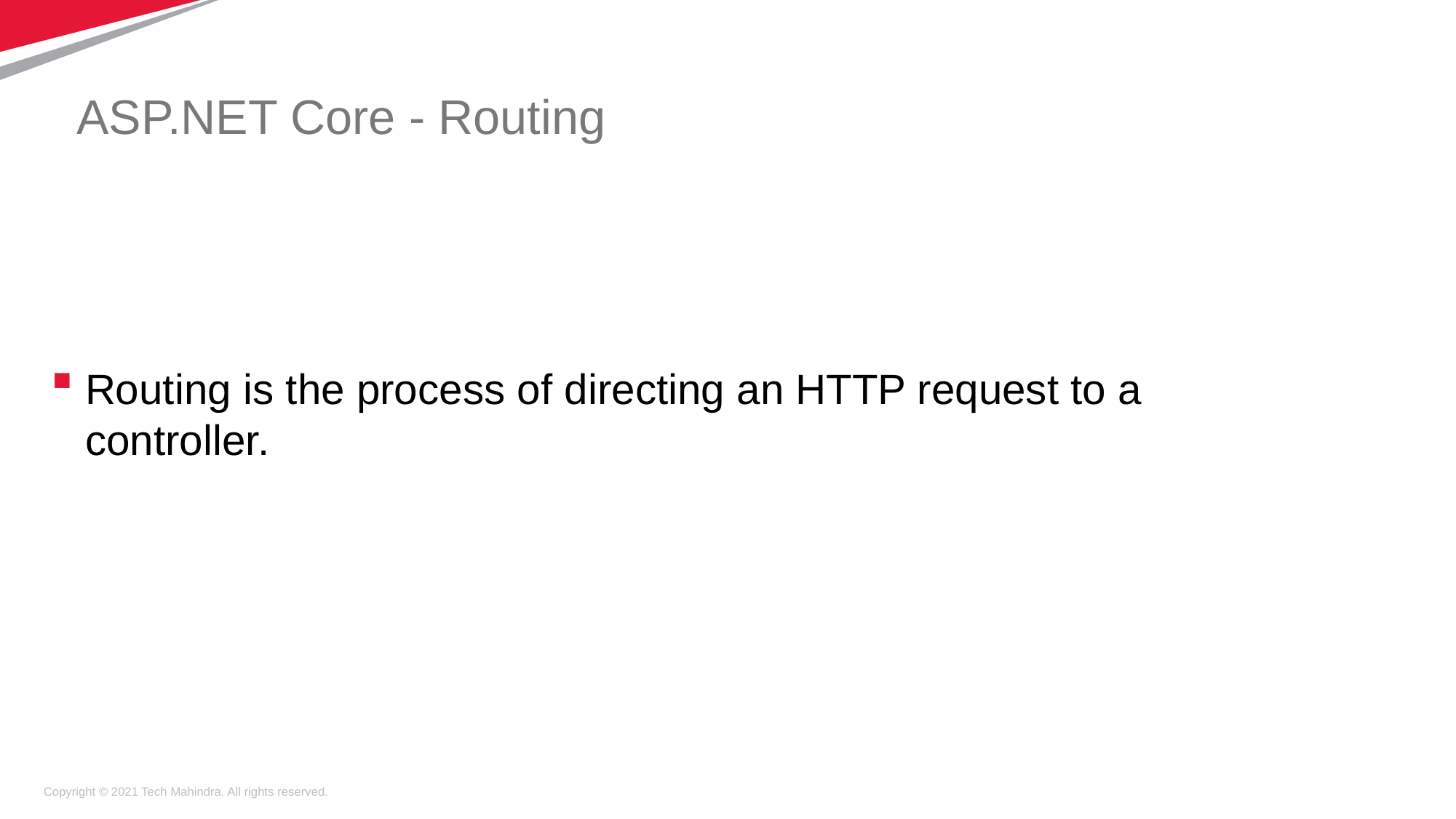

# ASP.NET Core - Routing
Routing is the process of directing an HTTP request to a controller.